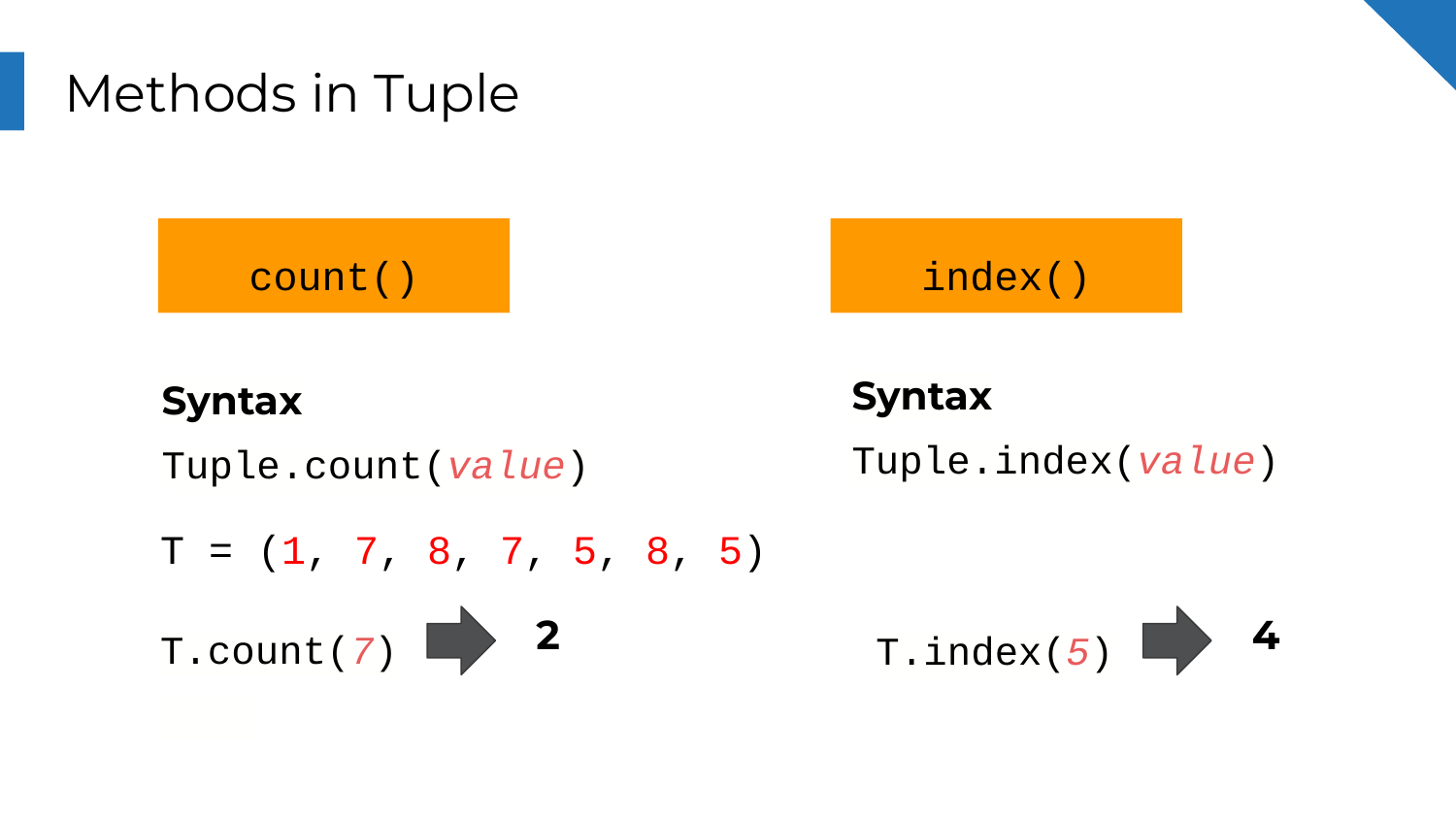

# Methods in Tuple
count()
index()
Syntax
Tuple.index(value)
Syntax
Tuple.count(value)

T = (1, 7, 8, 7, 5, 8, 5)
2

4

T.count(7)
T.index(5)